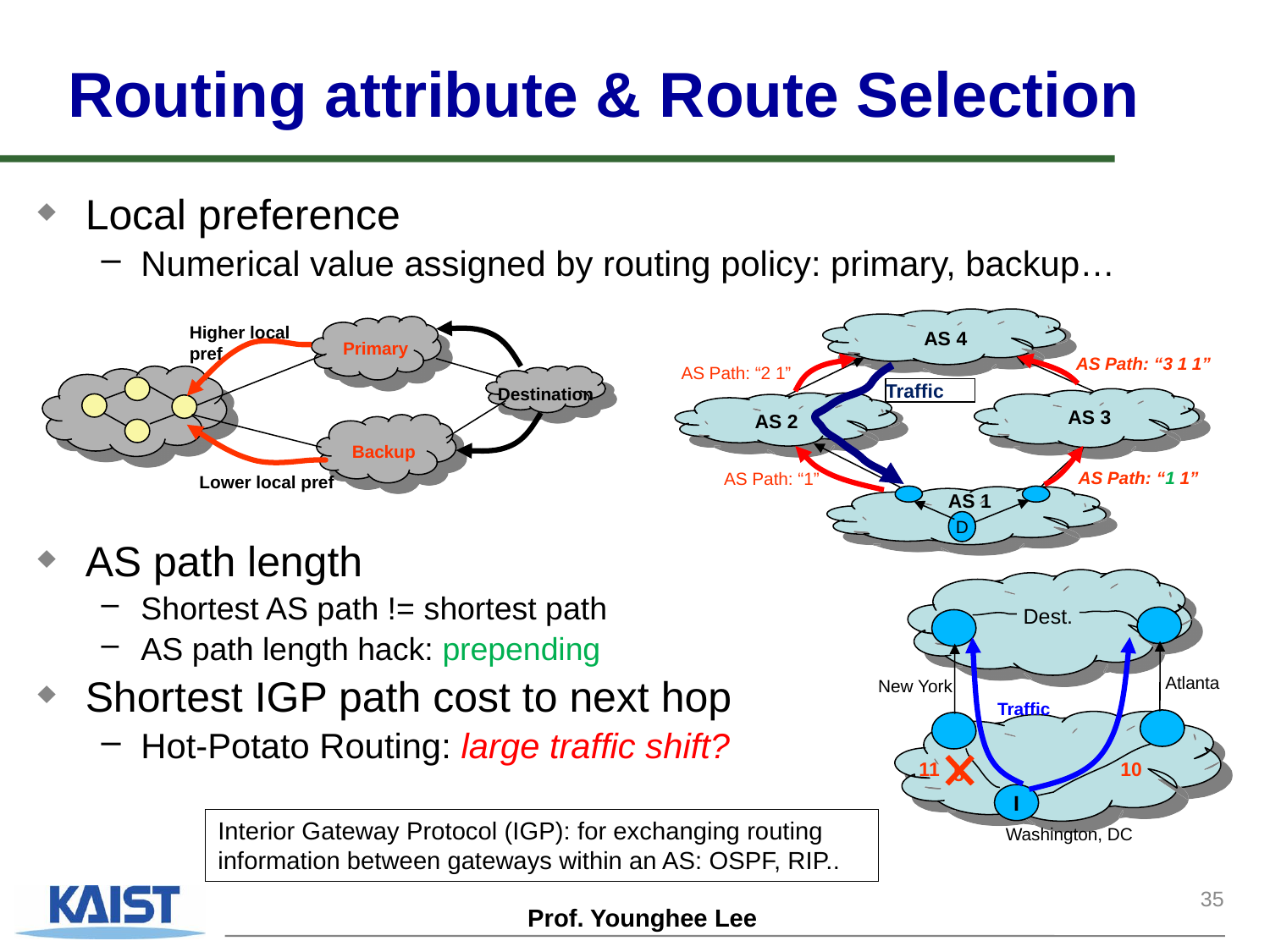

# Routing attribute & Route Selection
Local preference
Numerical value assigned by routing policy: primary, backup…

AS path length
Shortest AS path != shortest path
AS path length hack: prepending
Shortest IGP path cost to next hop
Hot-Potato Routing: large traffic shift?

AS 4

AS Path: “3 1 1”

AS Path: “2 1”

Traffic

AS 3
AS 2

AS Path: “1 1”
AS Path: “1”

AS 1

D
Higher local pref

Primary

Destination

Backup
Lower local pref

Dest.

Atlanta
New York
Traffic

11
10
5
I
Washington, DC
Interior Gateway Protocol (IGP): for exchanging routing information between gateways within an AS: OSPF, RIP..
35